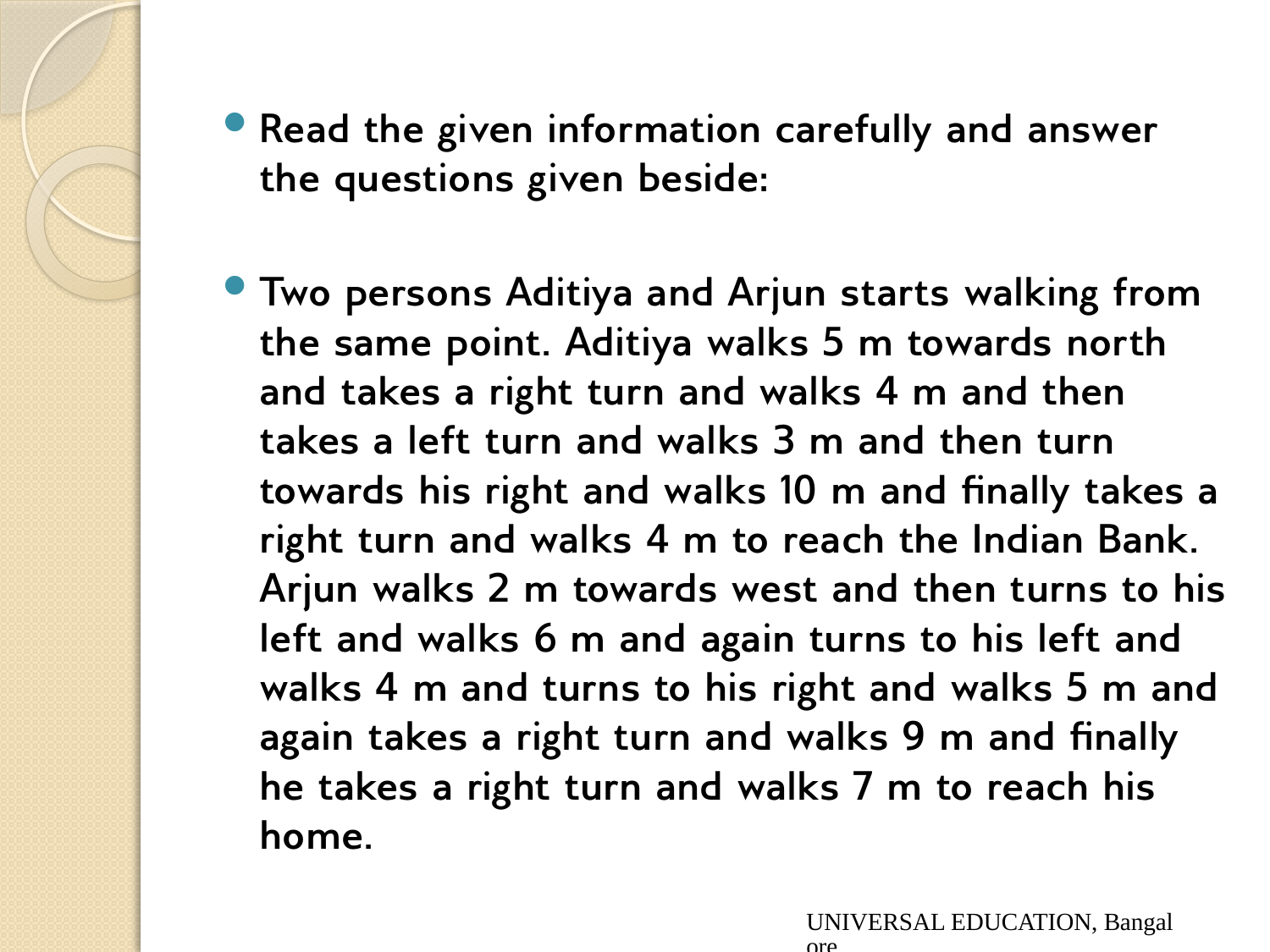

Read the given information carefully and answer the questions given beside:

Two persons Aditiya and Arjun starts walking from the same point. Aditiya walks 5 m towards north and takes a right turn and walks 4 m and then takes a left turn and walks 3 m and then turn towards his right and walks 10 m and finally takes a right turn and walks 4 m to reach the Indian Bank. Arjun walks 2 m towards west and then turns to his left and walks 6 m and again turns to his left and walks 4 m and turns to his right and walks 5 m and again takes a right turn and walks 9 m and finally he takes a right turn and walks 7 m to reach his home.
UNIVERSAL EDUCATION, Bangalore